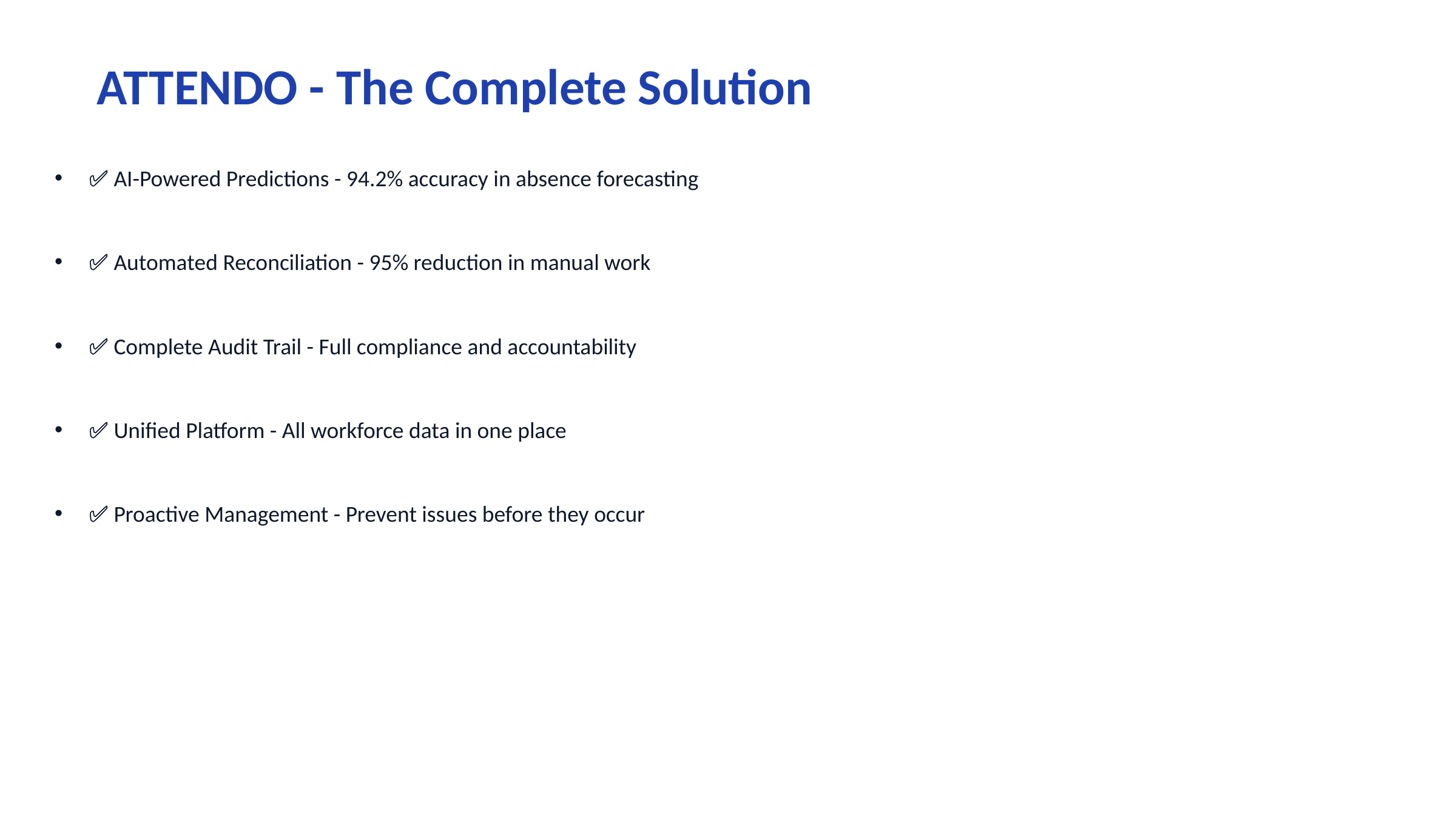

# ATTENDO - The Complete Solution
✅ AI-Powered Predictions - 94.2% accuracy in absence forecasting

✅ Automated Reconciliation - 95% reduction in manual work

✅ Complete Audit Trail - Full compliance and accountability

✅ Unified Platform - All workforce data in one place

✅ Proactive Management - Prevent issues before they occur